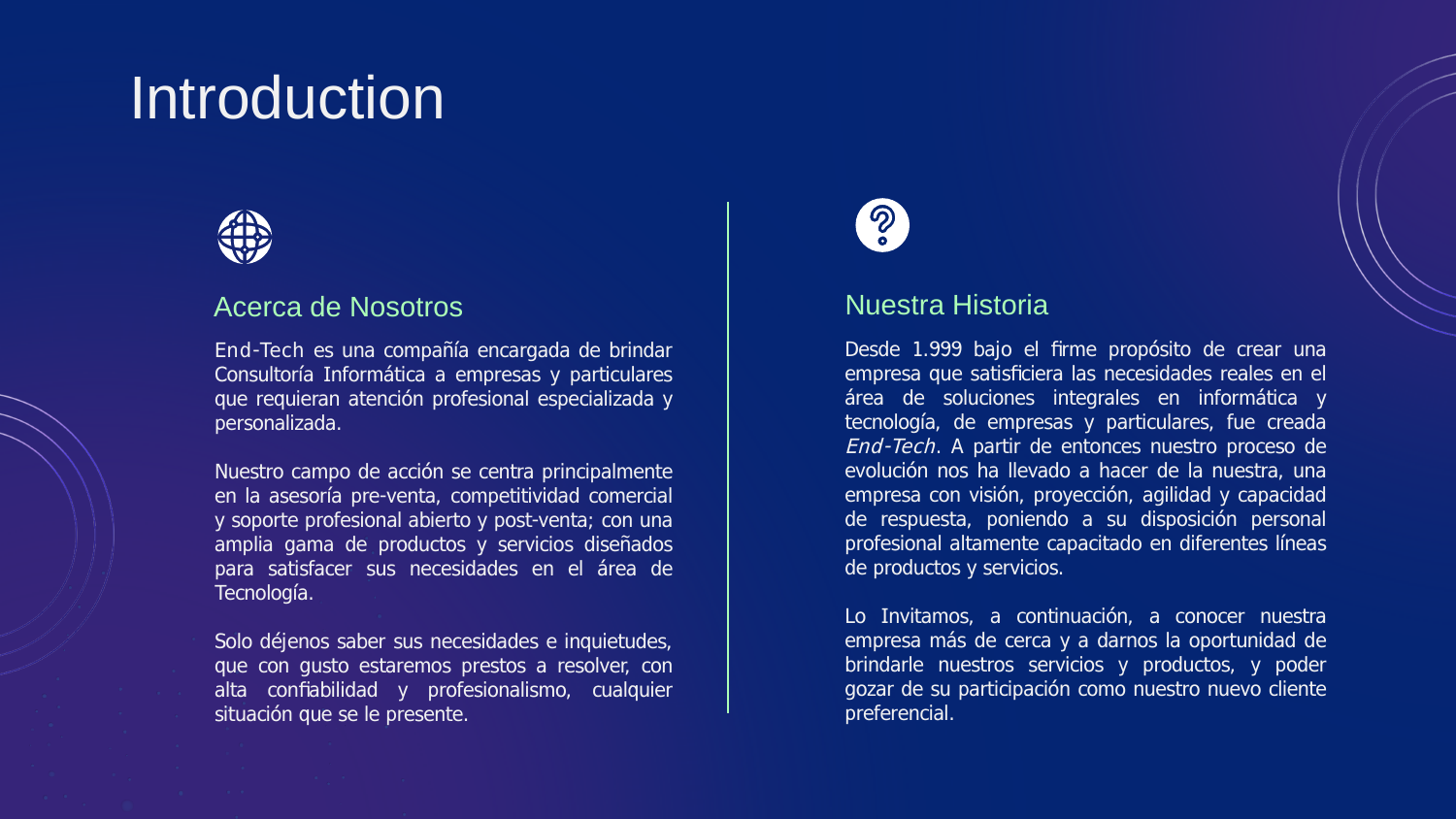

# Introduction

Nuestra Historia
Acerca de Nosotros
	Desde 1.999 bajo el firme propósito de crear una empresa que satisficiera las necesidades reales en el área de soluciones integrales en informática y tecnología, de empresas y particulares, fue creada End-Tech. A partir de entonces nuestro proceso de evolución nos ha llevado a hacer de la nuestra, una empresa con visión, proyección, agilidad y capacidad de respuesta, poniendo a su disposición personal profesional altamente capacitado en diferentes líneas de productos y servicios.

	Lo Invitamos, a continuación, a conocer nuestra empresa más de cerca y a darnos la oportunidad de brindarle nuestros servicios y productos, y poder gozar de su participación como nuestro nuevo cliente preferencial.
	End-Tech es una compañía encargada de brindar Consultoría Informática a empresas y particulares que requieran atención profesional especializada y personalizada.

	Nuestro campo de acción se centra principalmente en la asesoría pre-venta, competitividad comercial y soporte profesional abierto y post-venta; con una amplia gama de productos y servicios diseñados para satisfacer sus necesidades en el área de Tecnología.

	Solo déjenos saber sus necesidades e inquietudes, que con gusto estaremos prestos a resolver, con alta confiabilidad y profesionalismo, cualquier situación que se le presente.